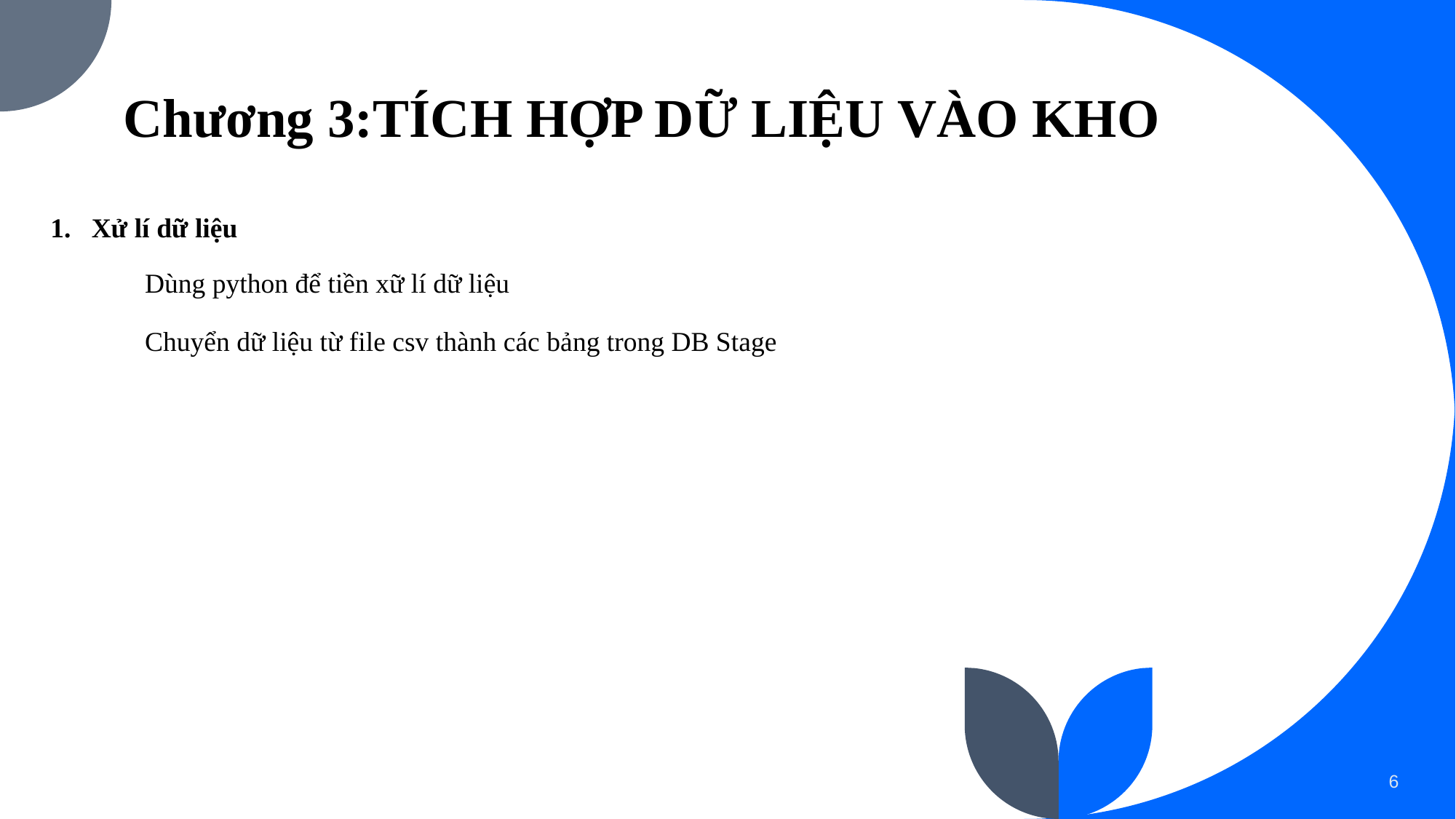

# Chương 3:TÍCH HỢP DỮ LIỆU VÀO KHO
 Xử lí dữ liệu
Dùng python để tiền xữ lí dữ liệu
Chuyển dữ liệu từ file csv thành các bảng trong DB Stage
6